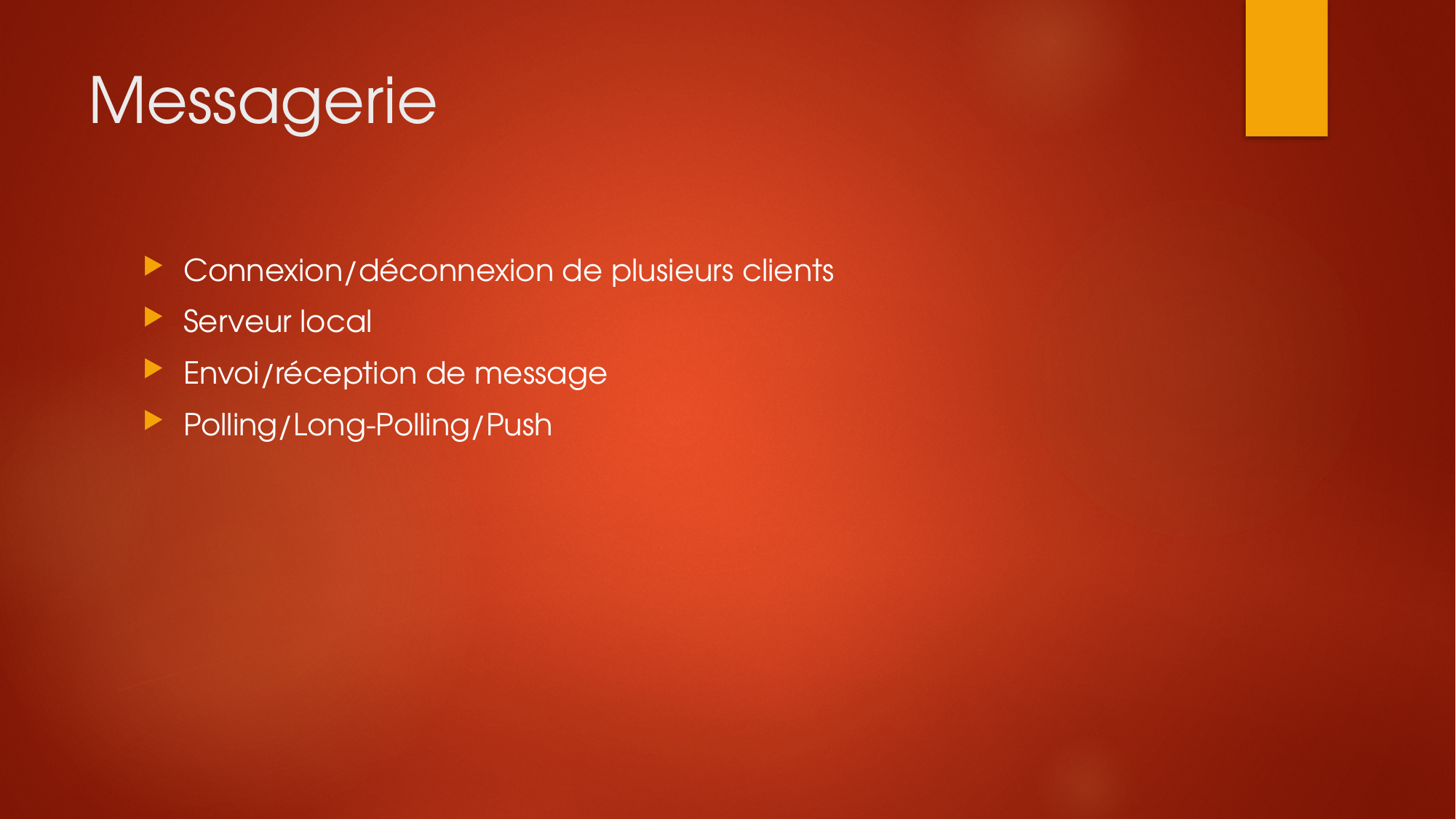

# Messagerie
Connexion/déconnexion de plusieurs clients
Serveur local
Envoi/réception de message
Polling/Long-Polling/Push